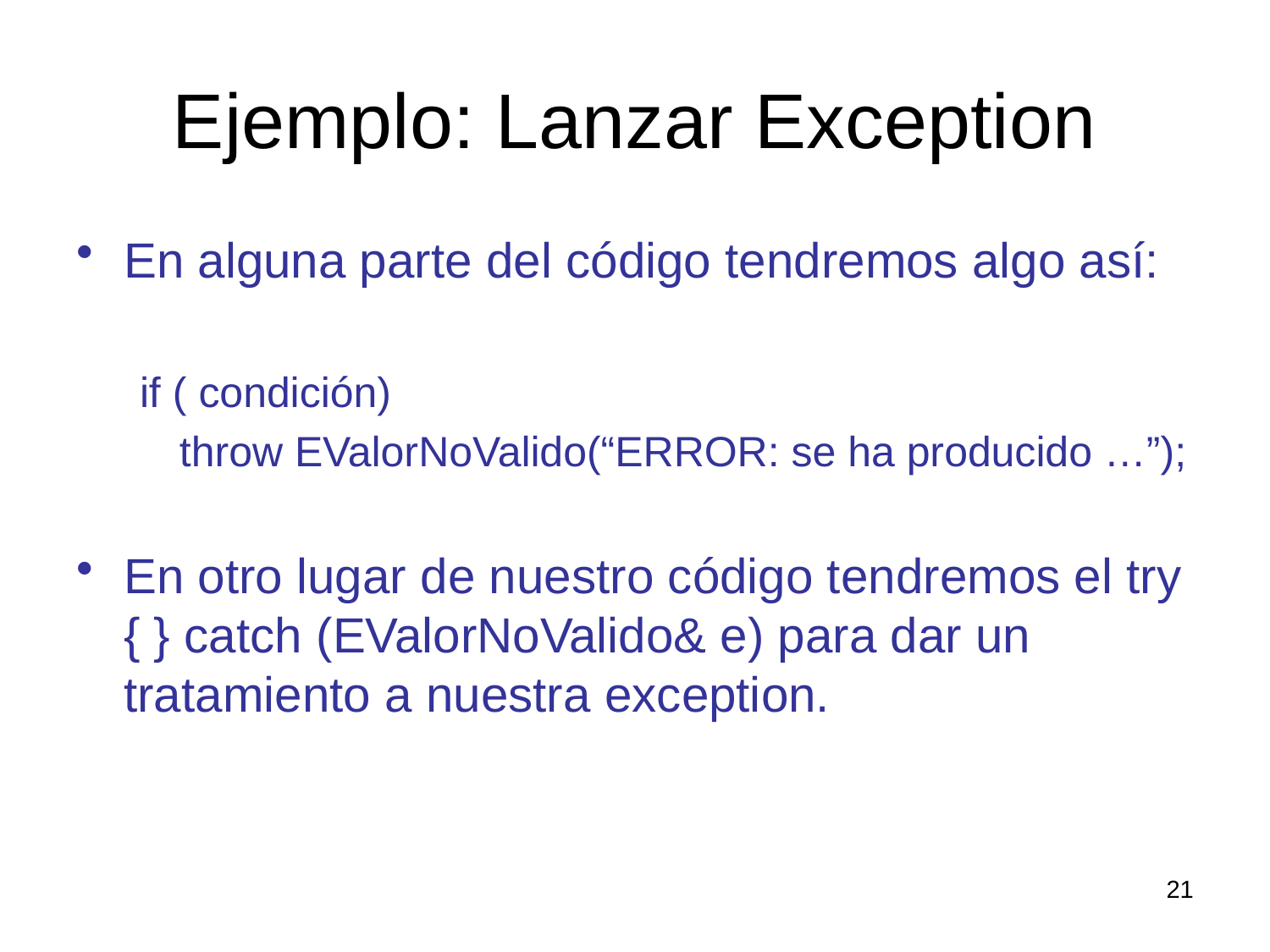

# Ejemplo: Lanzar Exception
En alguna parte del código tendremos algo así:

if ( condición)
	throw EValorNoValido(“ERROR: se ha producido …”);

En otro lugar de nuestro código tendremos el try { } catch (EValorNoValido& e) para dar un tratamiento a nuestra exception.
21